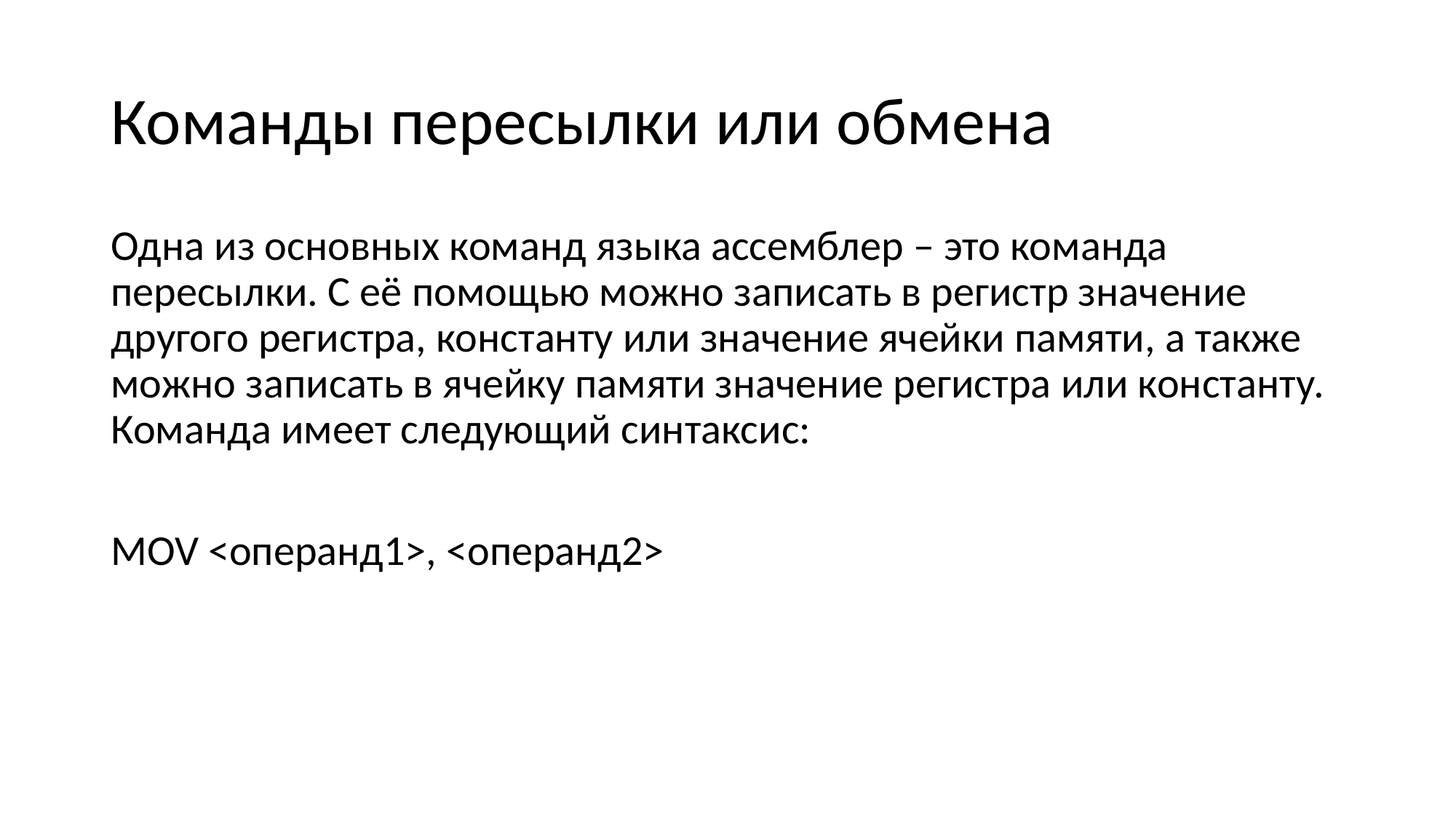

# Команды пересылки или обмена
Одна из основных команд языка ассемблер – это команда пересылки. С её помощью можно записать в регистр значение другого регистра, константу или значение ячейки памяти, а также можно записать в ячейку памяти значение регистра или константу. Команда имеет следующий синтаксис:

MOV <операнд1>, <операнд2>